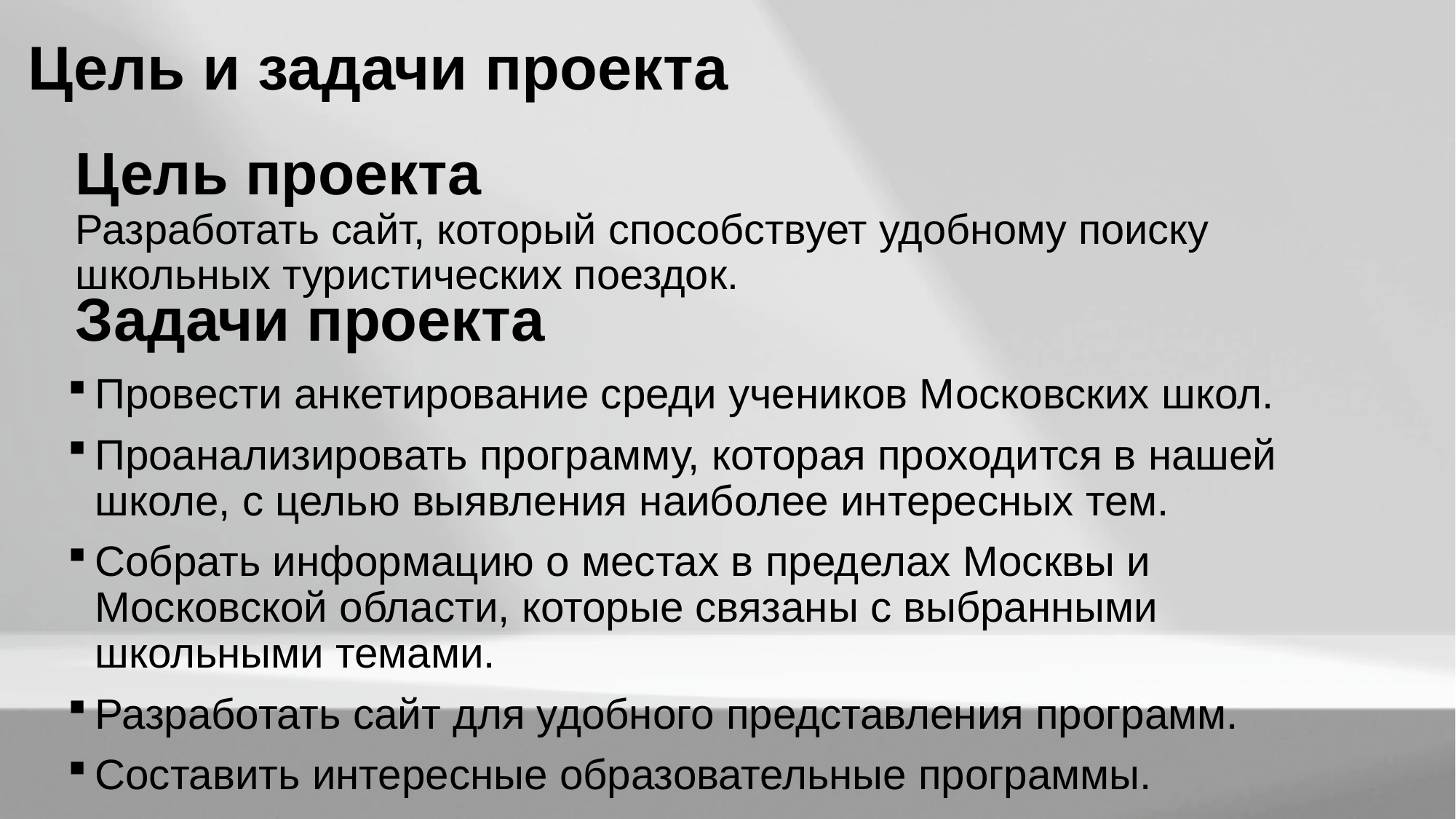

# Цель и задачи проекта
Цель проекта
Разработать сайт, который способствует удобному поиску школьных туристических поездок.
Задачи проекта
Провести анкетирование среди учеников Московских школ.
Проанализировать программу, которая проходится в нашей школе, с целью выявления наиболее интересных тем.
Собрать информацию о местах в пределах Москвы и Московской области, которые связаны с выбранными школьными темами.
Разработать сайт для удобного представления программ.
Составить интересные образовательные программы.